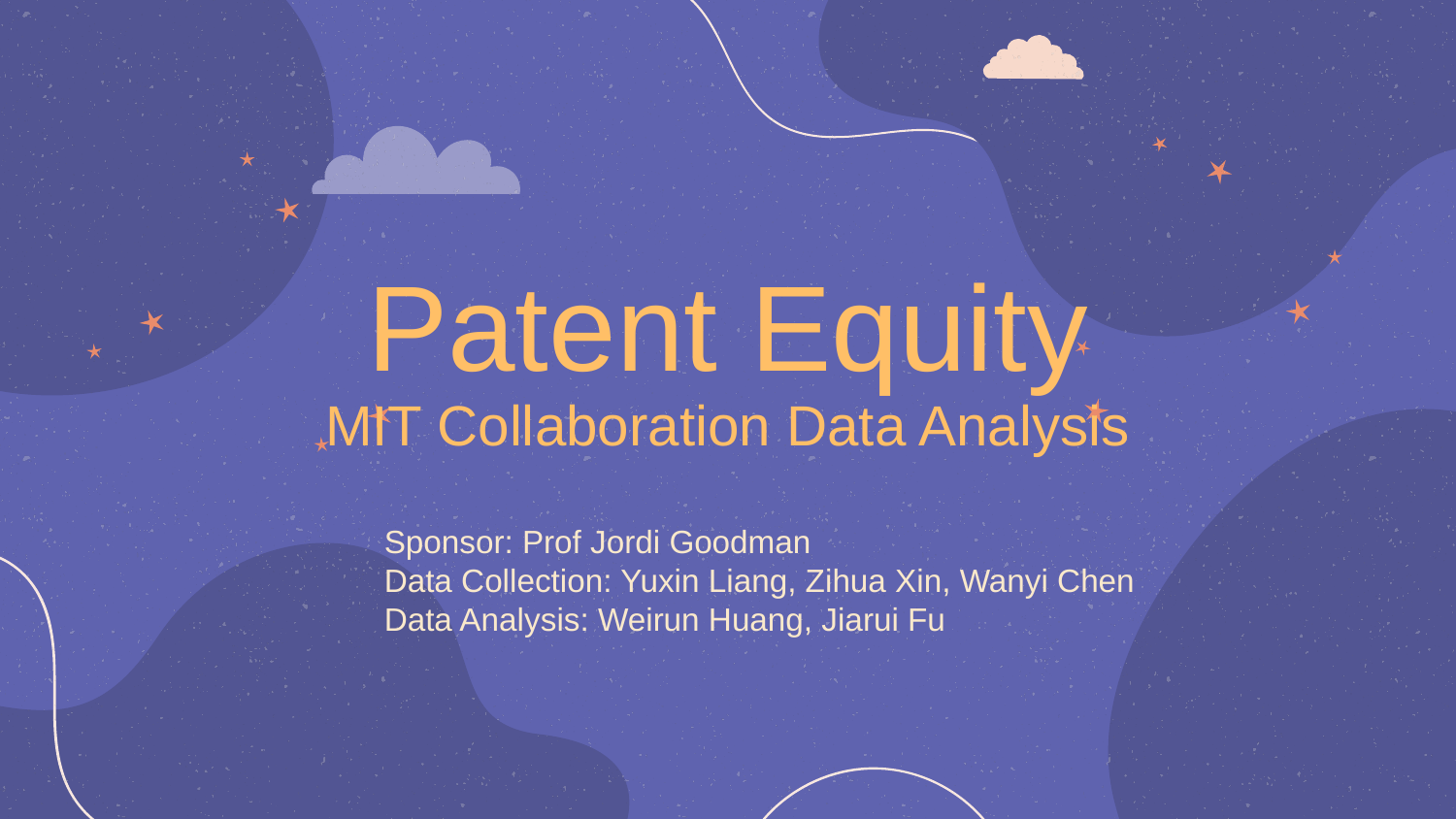

# Patent Equity
MIT Collaboration Data Analysis
Sponsor: Prof Jordi Goodman
Data Collection: Yuxin Liang, Zihua Xin, Wanyi Chen
Data Analysis: Weirun Huang, Jiarui Fu